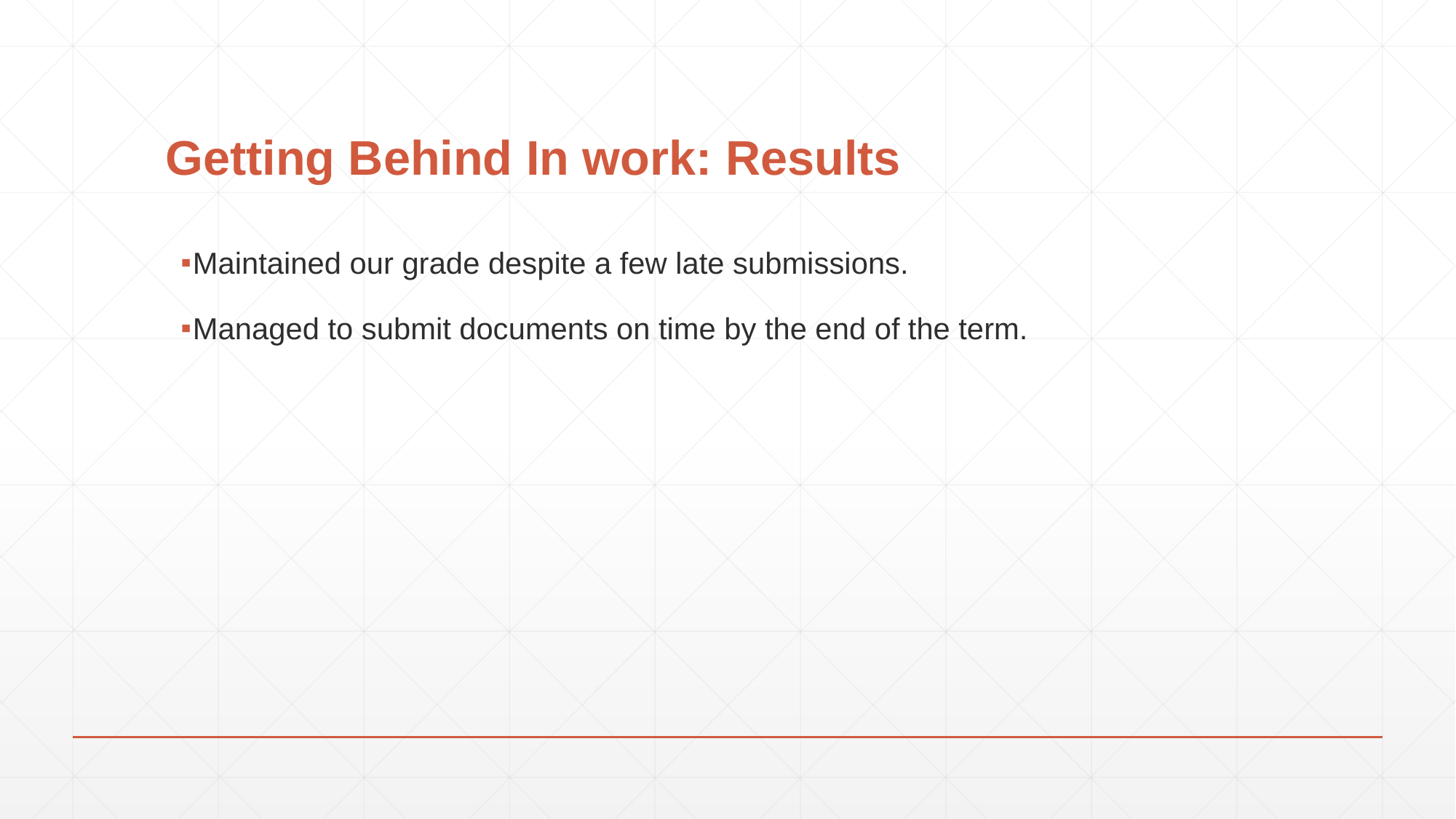

# Getting Behind In work: Results
Maintained our grade despite a few late submissions.

Managed to submit documents on time by the end of the term.